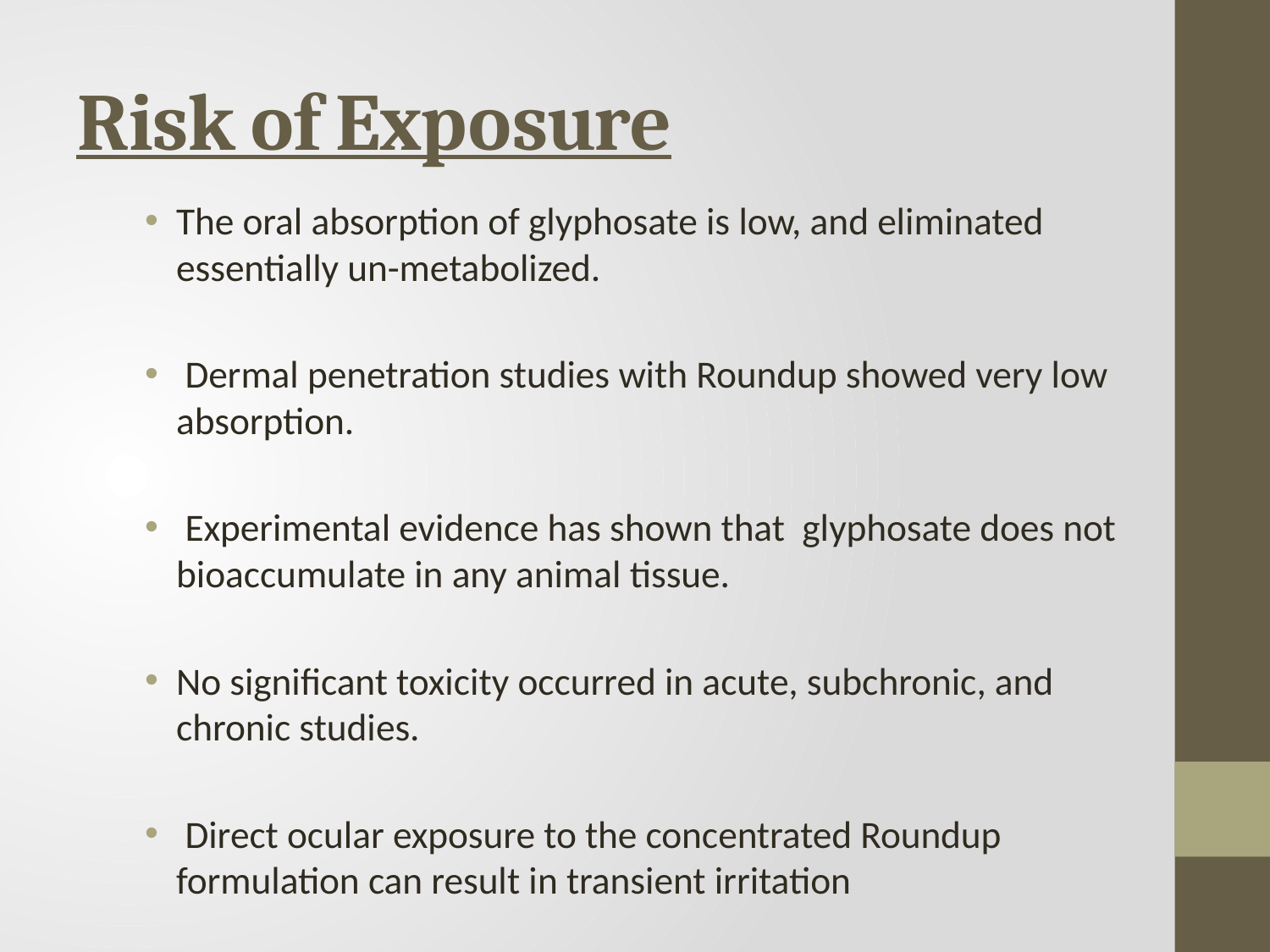

# Risk of Exposure
The oral absorption of glyphosate is low, and eliminated essentially un-metabolized.

 Dermal penetration studies with Roundup showed very low absorption.

 Experimental evidence has shown that  glyphosate does not bioaccumulate in any animal tissue.

No significant toxicity occurred in acute, subchronic, and chronic studies.

 Direct ocular exposure to the concentrated Roundup formulation can result in transient irritation